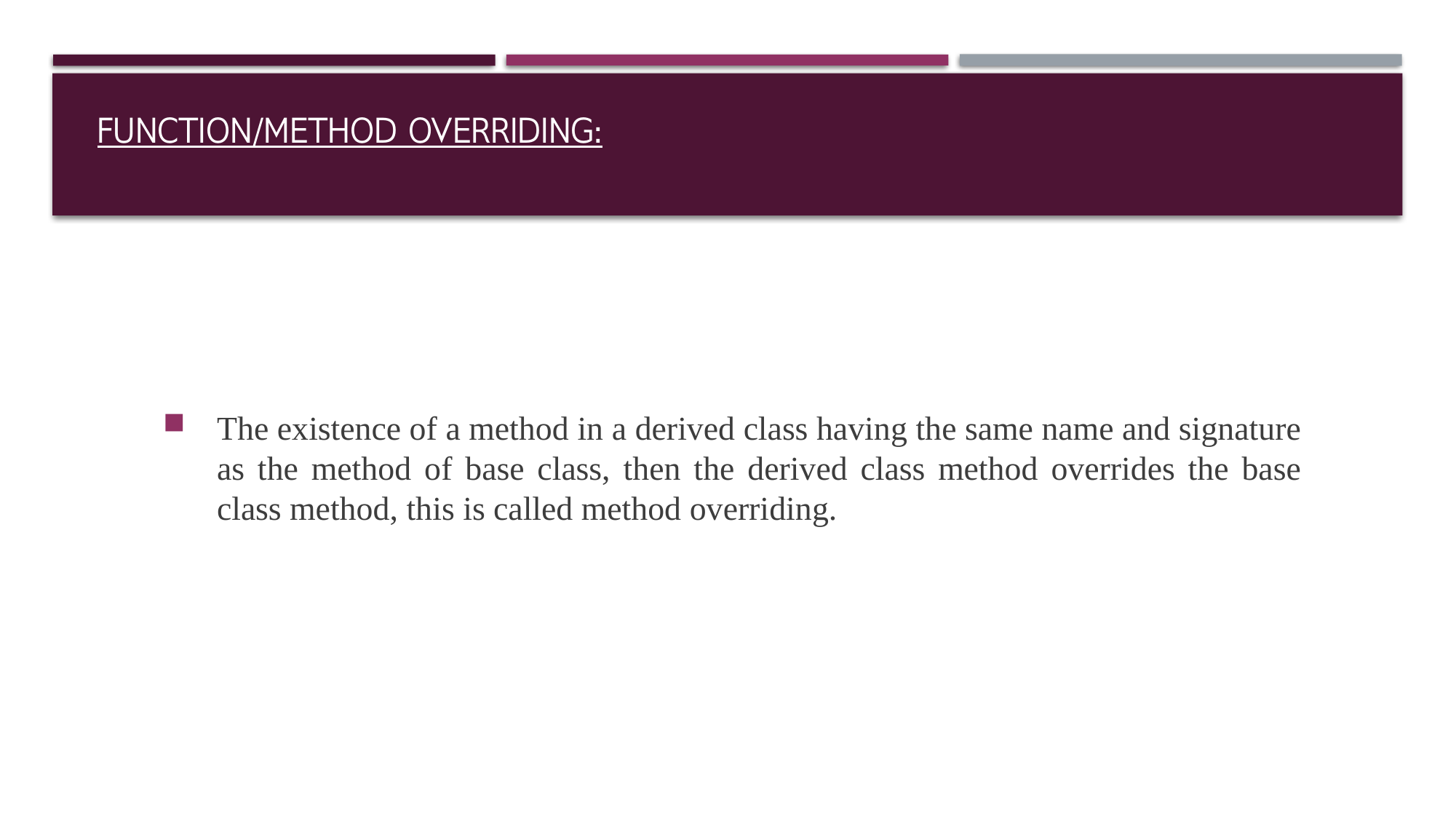

# Function/Method Overriding:

The existence of a method in a derived class having the same name and signature as the method of base class, then the derived class method overrides the base class method, this is called method overriding.